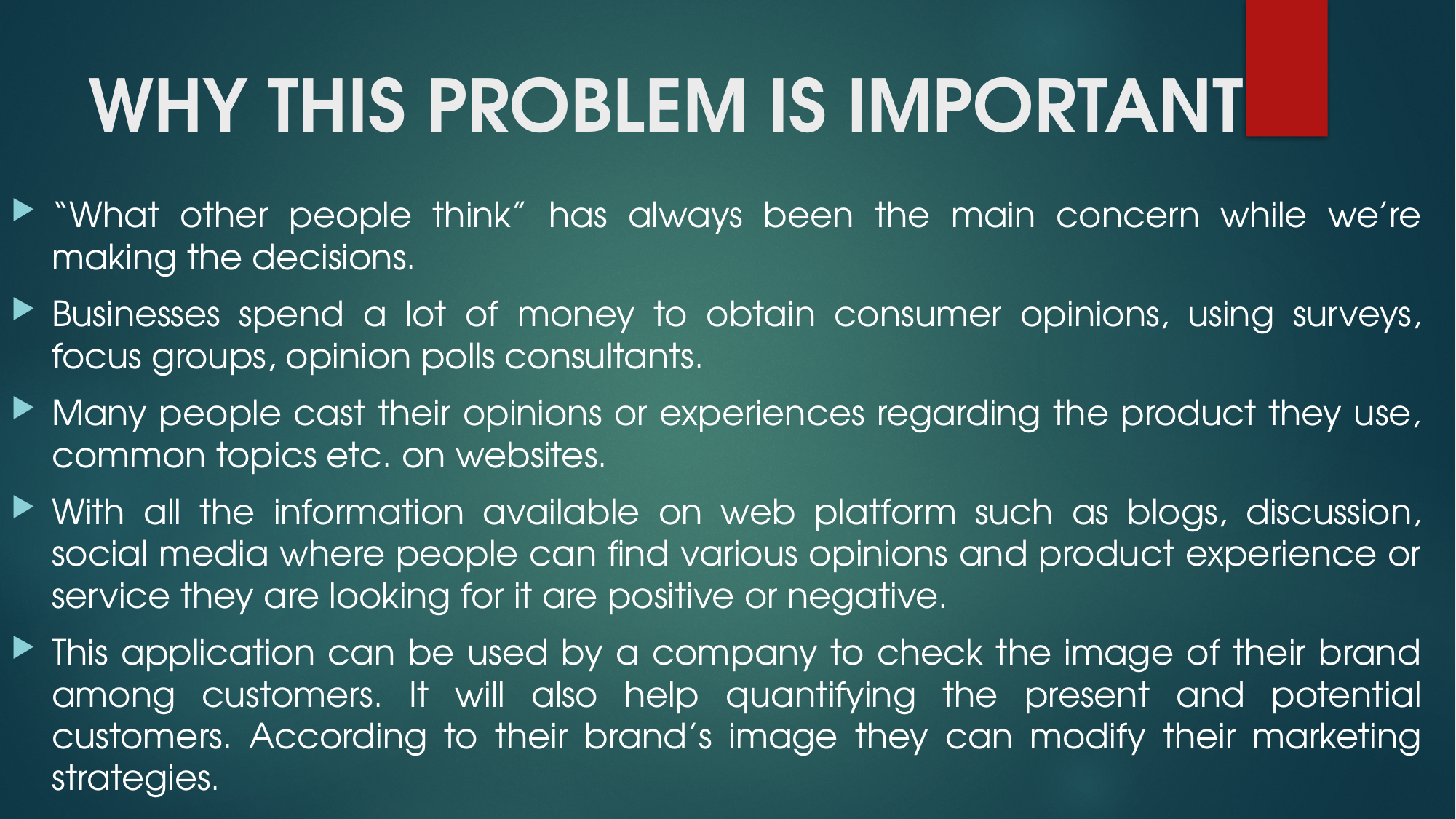

# WHY THIS PROBLEM IS IMPORTANT
“What other people think” has always been the main concern while we’re making the decisions.
Businesses spend a lot of money to obtain consumer opinions, using surveys, focus groups, opinion polls consultants.
Many people cast their opinions or experiences regarding the product they use, common topics etc. on websites.
With all the information available on web platform such as blogs, discussion, social media where people can find various opinions and product experience or service they are looking for it are positive or negative.
This application can be used by a company to check the image of their brand among customers. It will also help quantifying the present and potential customers. According to their brand’s image they can modify their marketing strategies.